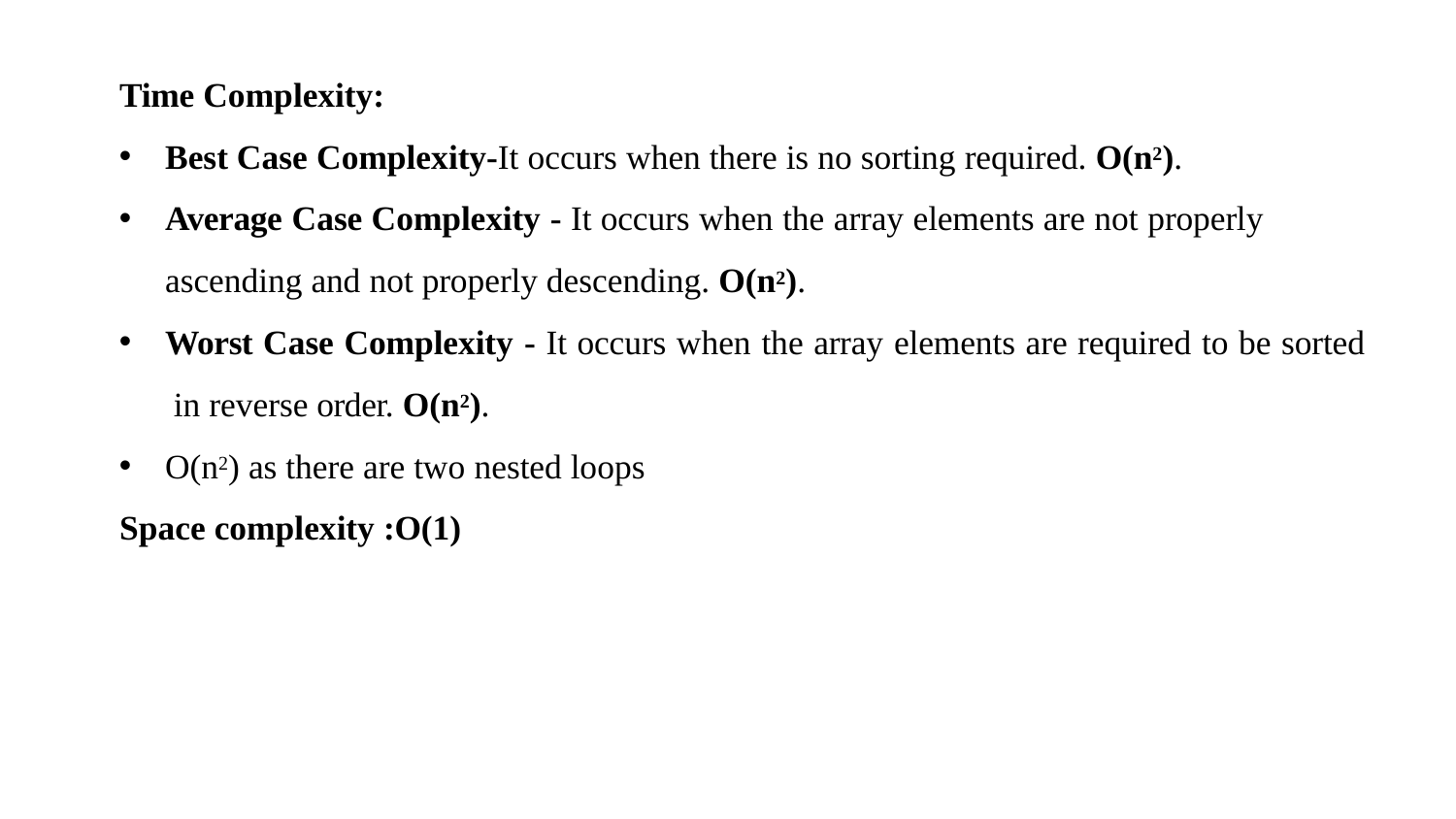

Time Complexity:
Best Case Complexity-It occurs when there is no sorting required. O(n2).
Average Case Complexity - It occurs when the array elements are not properly  ascending and not properly descending. O(n2).
Worst Case Complexity - It occurs when the array elements are required to be sorted  in reverse order. O(n2).
O(n2) as there are two nested loops
Space complexity :O(1)